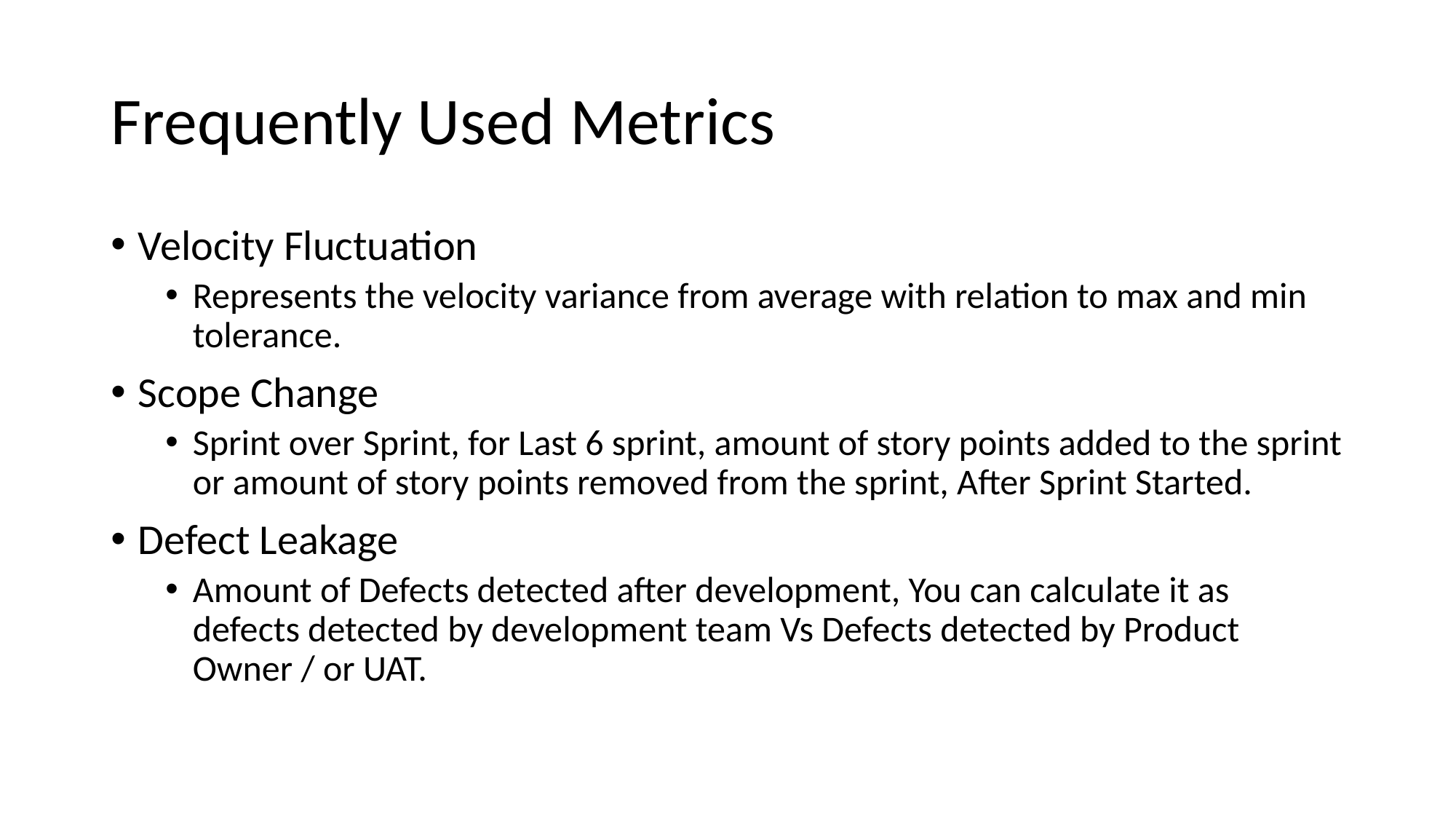

# Frequently Used Metrics
Velocity Fluctuation
Represents the velocity variance from average with relation to max and min tolerance.
Scope Change
Sprint over Sprint, for Last 6 sprint, amount of story points added to the sprint or amount of story points removed from the sprint, After Sprint Started.
Defect Leakage
Amount of Defects detected after development, You can calculate it as defects detected by development team Vs Defects detected by Product Owner / or UAT.